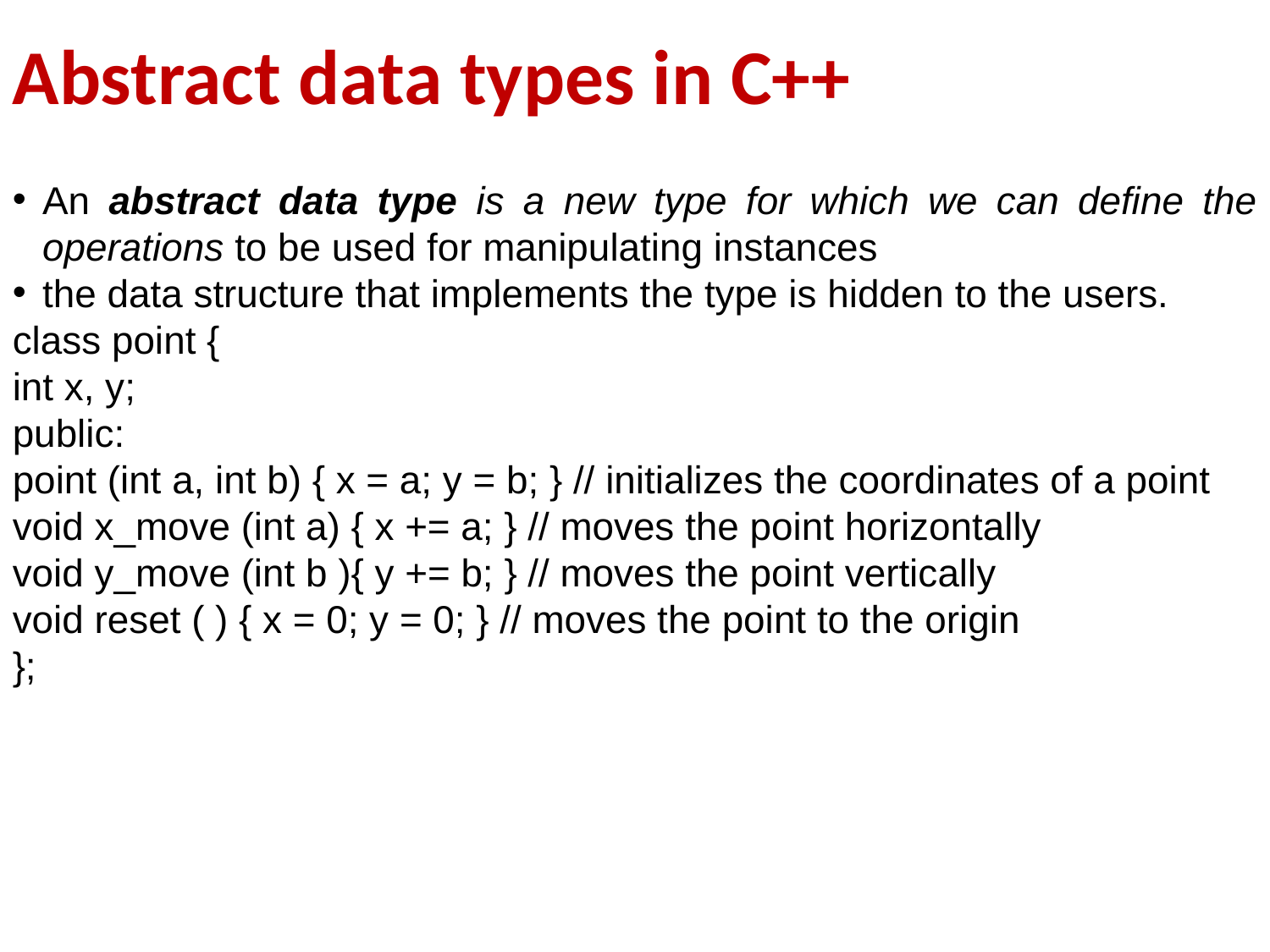

Abstract data types in C++
An abstract data type is a new type for which we can define the operations to be used for manipulating instances
the data structure that implements the type is hidden to the users.
class point {
int x, y;
public:
point (int a, int b) { x = a; y = b; } // initializes the coordinates of a point
void x_move (int a) { x += a; } // moves the point horizontally
void y_move (int b ){ y += b; } // moves the point vertically
void reset ( ) { x = 0; y = 0; } // moves the point to the origin
};